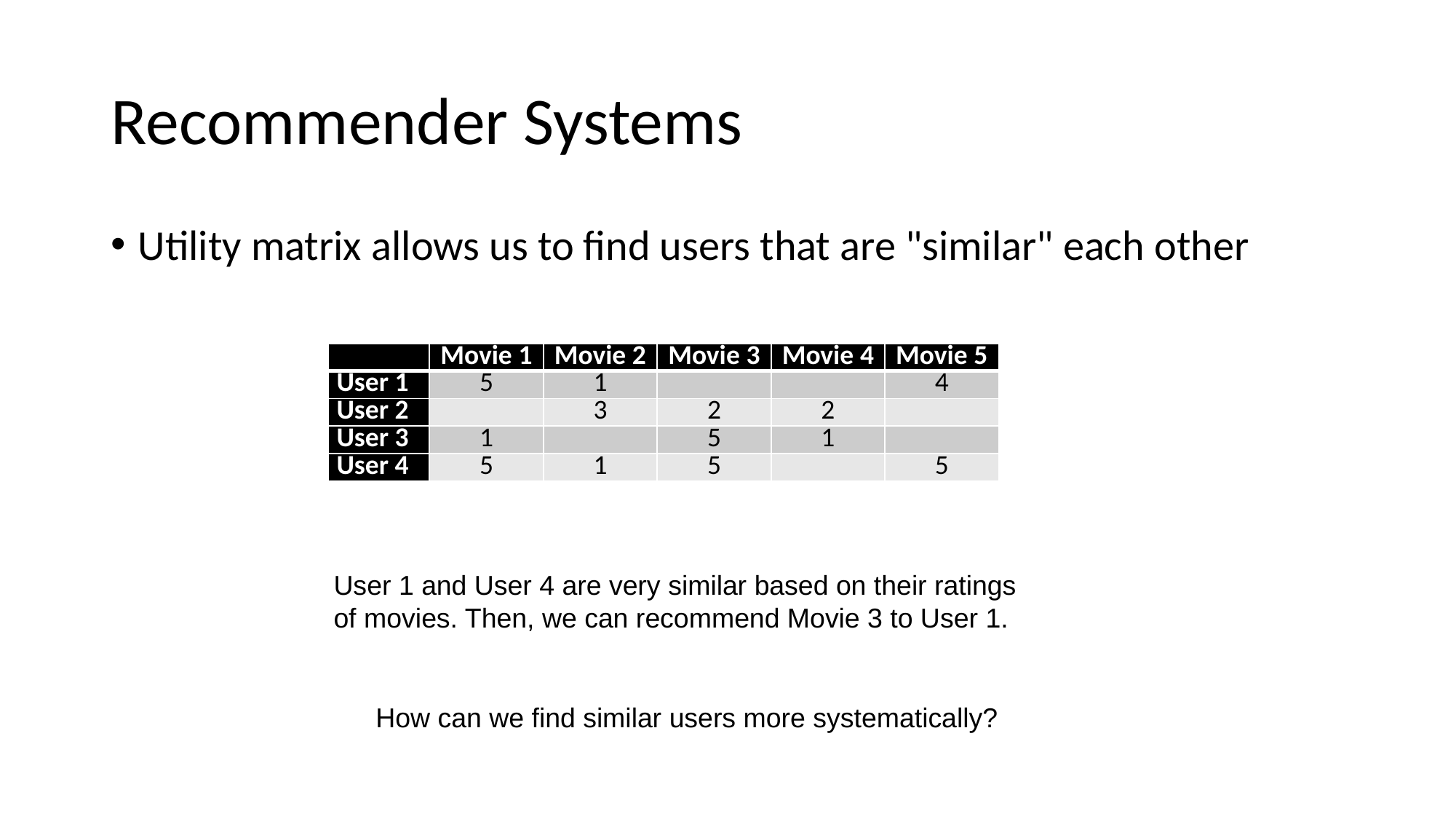

# Recommender Systems
Utility matrix allows us to find users that are "similar" each other
|  | Movie 1 | Movie 2 | Movie 3 | Movie 4 | Movie 5 |
| --- | --- | --- | --- | --- | --- |
| User 1 | 5 | 1 |  |  | 4 |
| User 2 |  | 3 | 2 | 2 |  |
| User 3 | 1 |  | 5 | 1 |  |
| User 4 | 5 | 1 | 5 |  | 5 |
User 1 and User 4 are very similar based on their ratings of movies. Then, we can recommend Movie 3 to User 1.
How can we find similar users more systematically?